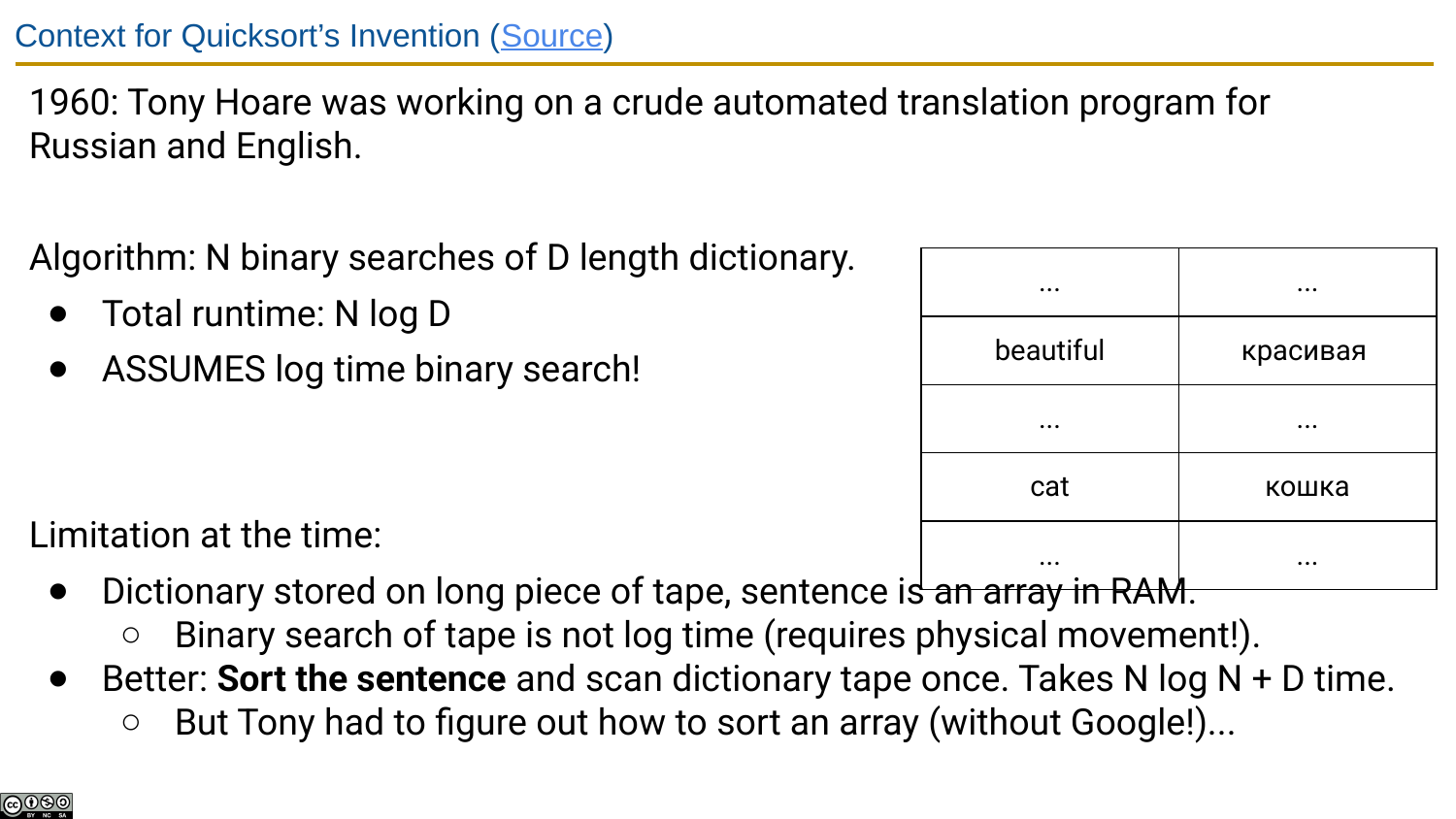

# Context for Quicksort’s Invention (Source)
1960: Tony Hoare was working on a crude automated translation program for Russian and English.

Algorithm: N binary searches of D length dictionary.
Total runtime: N log D
ASSUMES log time binary search!
| ... | ... |
| --- | --- |
| beautiful | красивая |
| ... | ... |
| cat | кошка |
| ... | ... |
Limitation at the time:
Dictionary stored on long piece of tape, sentence is an array in RAM.
Binary search of tape is not log time (requires physical movement!).
Better: Sort the sentence and scan dictionary tape once. Takes N log N + D time.
But Tony had to figure out how to sort an array (without Google!)...